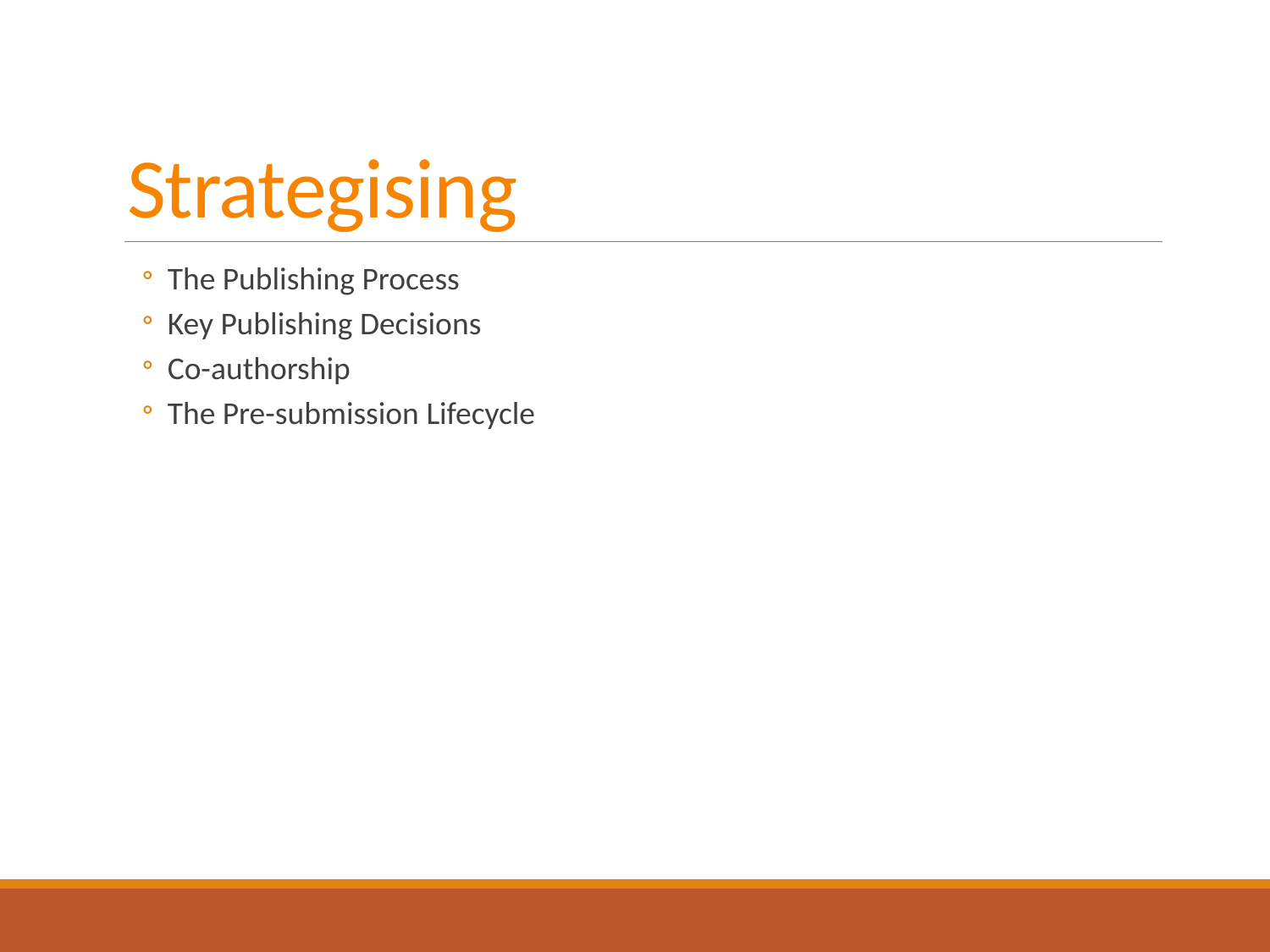

# Strategising
The Publishing Process
Key Publishing Decisions
Co-authorship
The Pre-submission Lifecycle